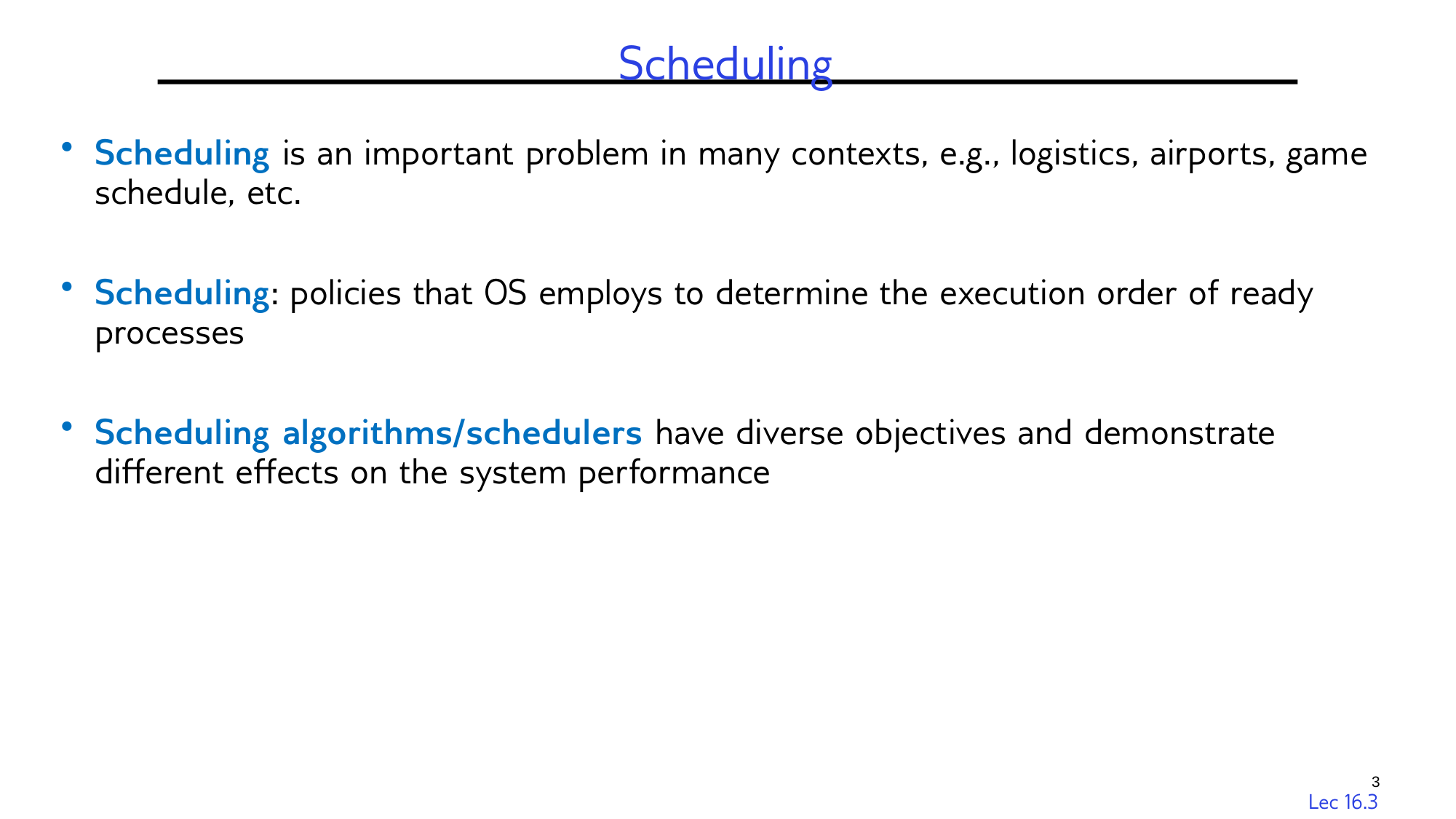

TDT4186 | Spring 2023 | Di Liu
# Scheduling
Scheduling is an important problem in many contexts, e.g., logistics, airports, game schedule, etc.

Scheduling: policies that OS employs to determine the execution order of ready processes

Scheduling algorithms/schedulers have diverse objectives and demonstrate different effects on the system performance